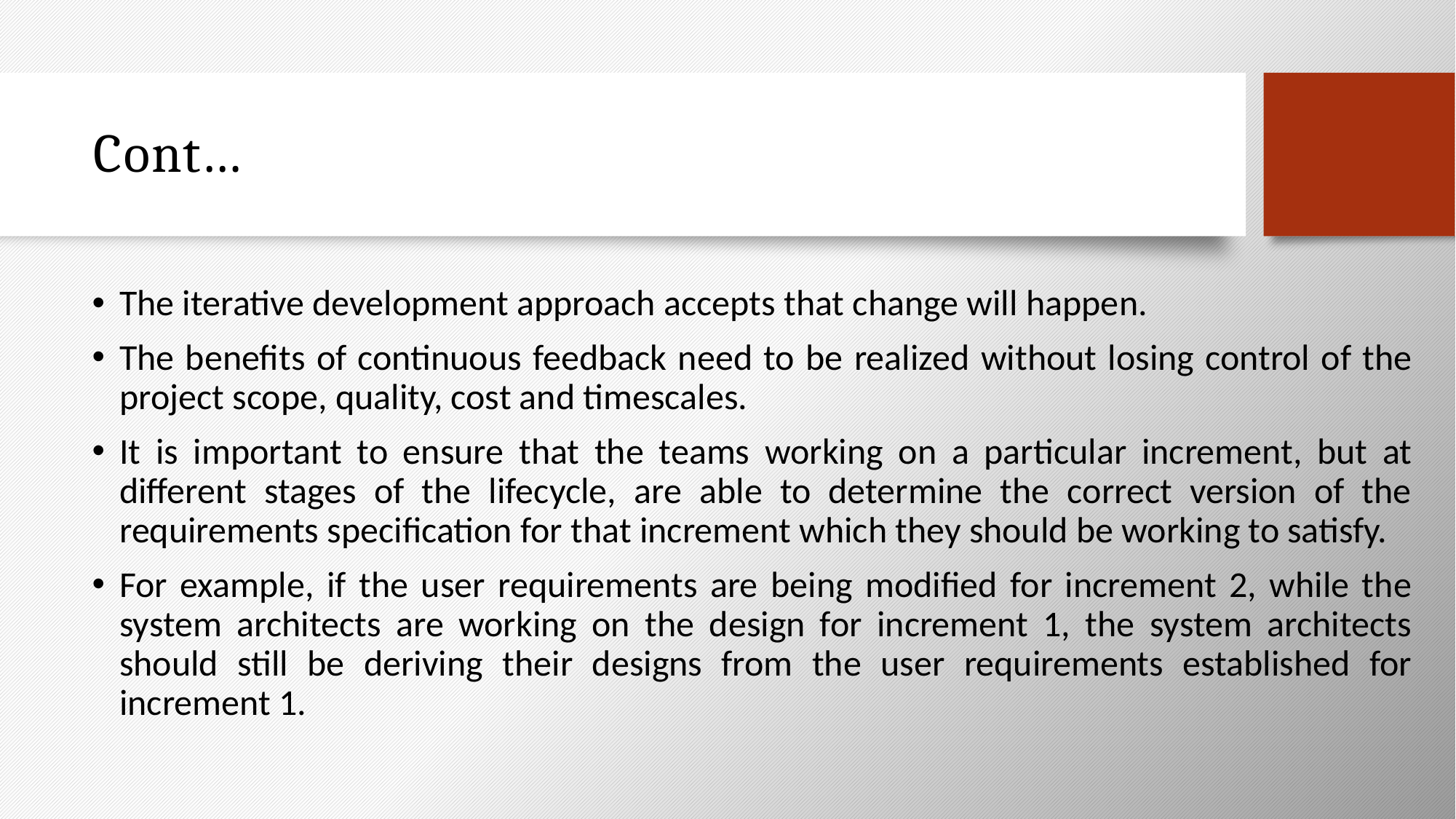

# Cont…
The iterative development approach accepts that change will happen.
The benefits of continuous feedback need to be realized without losing control of the project scope, quality, cost and timescales.
It is important to ensure that the teams working on a particular increment, but at different stages of the lifecycle, are able to determine the correct version of the requirements specification for that increment which they should be working to satisfy.
For example, if the user requirements are being modified for increment 2, while the system architects are working on the design for increment 1, the system architects should still be deriving their designs from the user requirements established for increment 1.